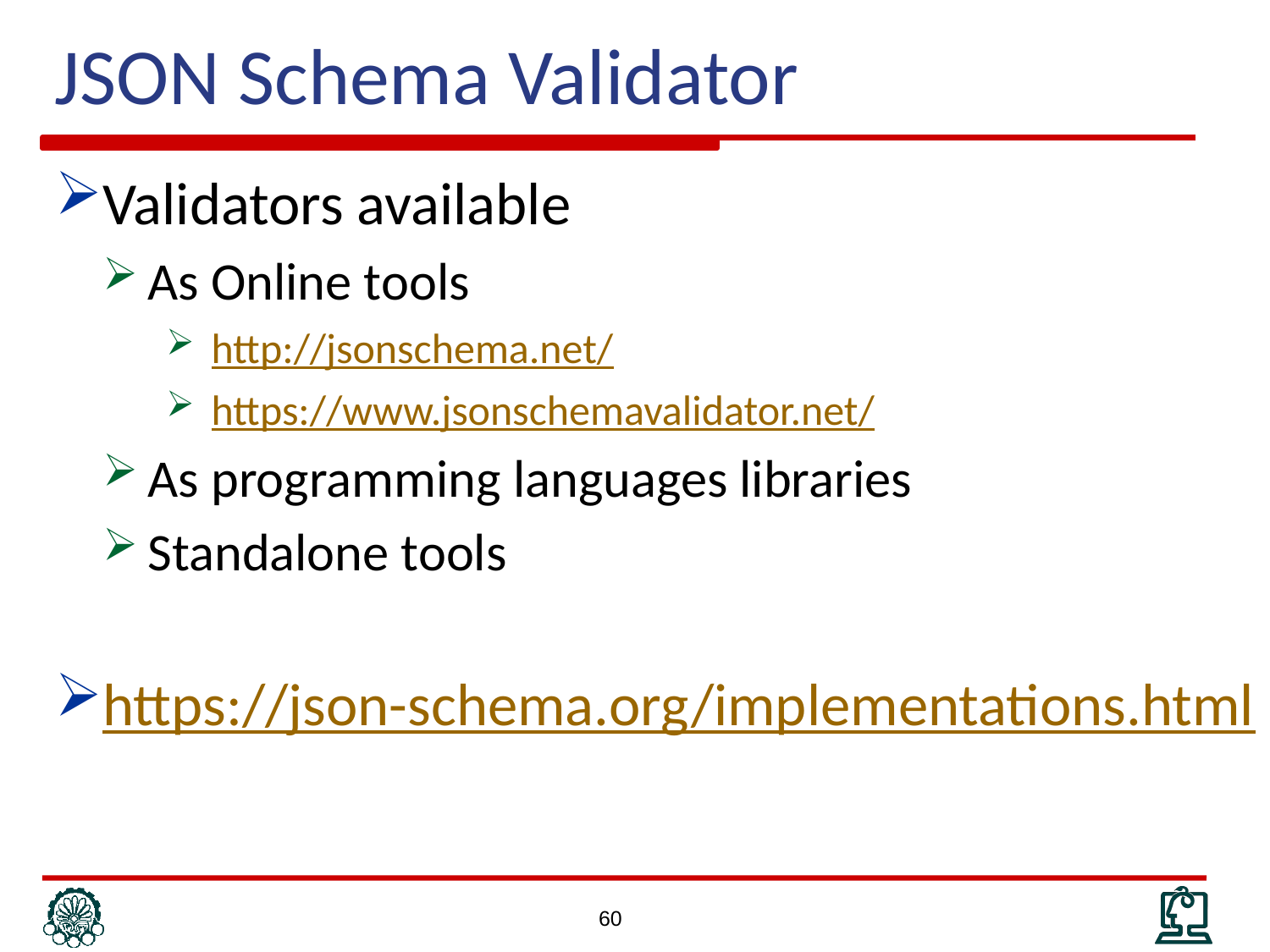

JSON Schema Validator
Validators available
As Online tools
http://jsonschema.net/
https://www.jsonschemavalidator.net/
As programming languages libraries
Standalone tools

https://json-schema.org/implementations.html

60